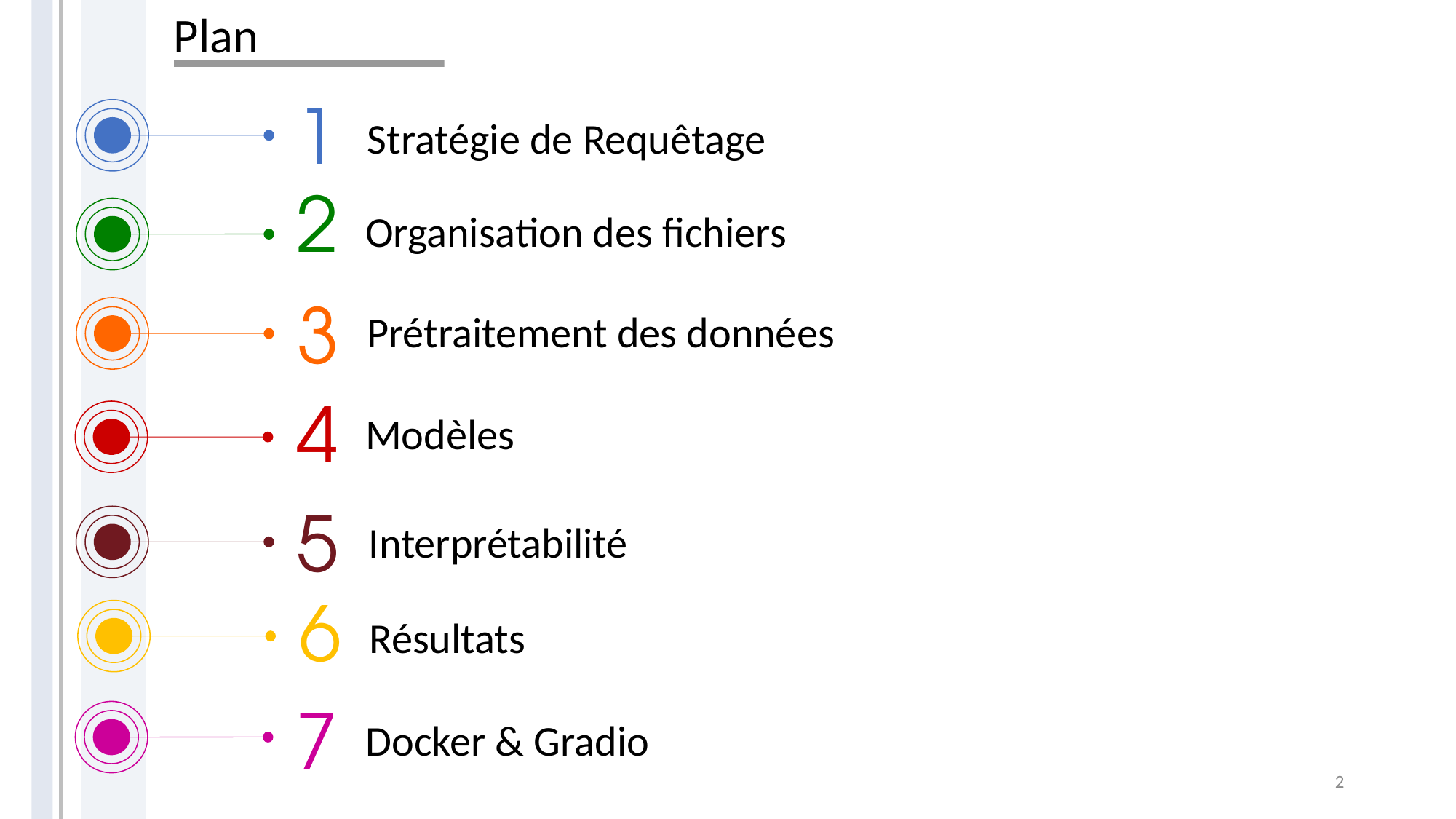

Plan

1
Stratégie de Requêtage

2
Organisation des fichiers

3
Prétraitement des données

4

Modèles

5
Interprétabilité

6
Résultats

7
Docker & Gradio
2